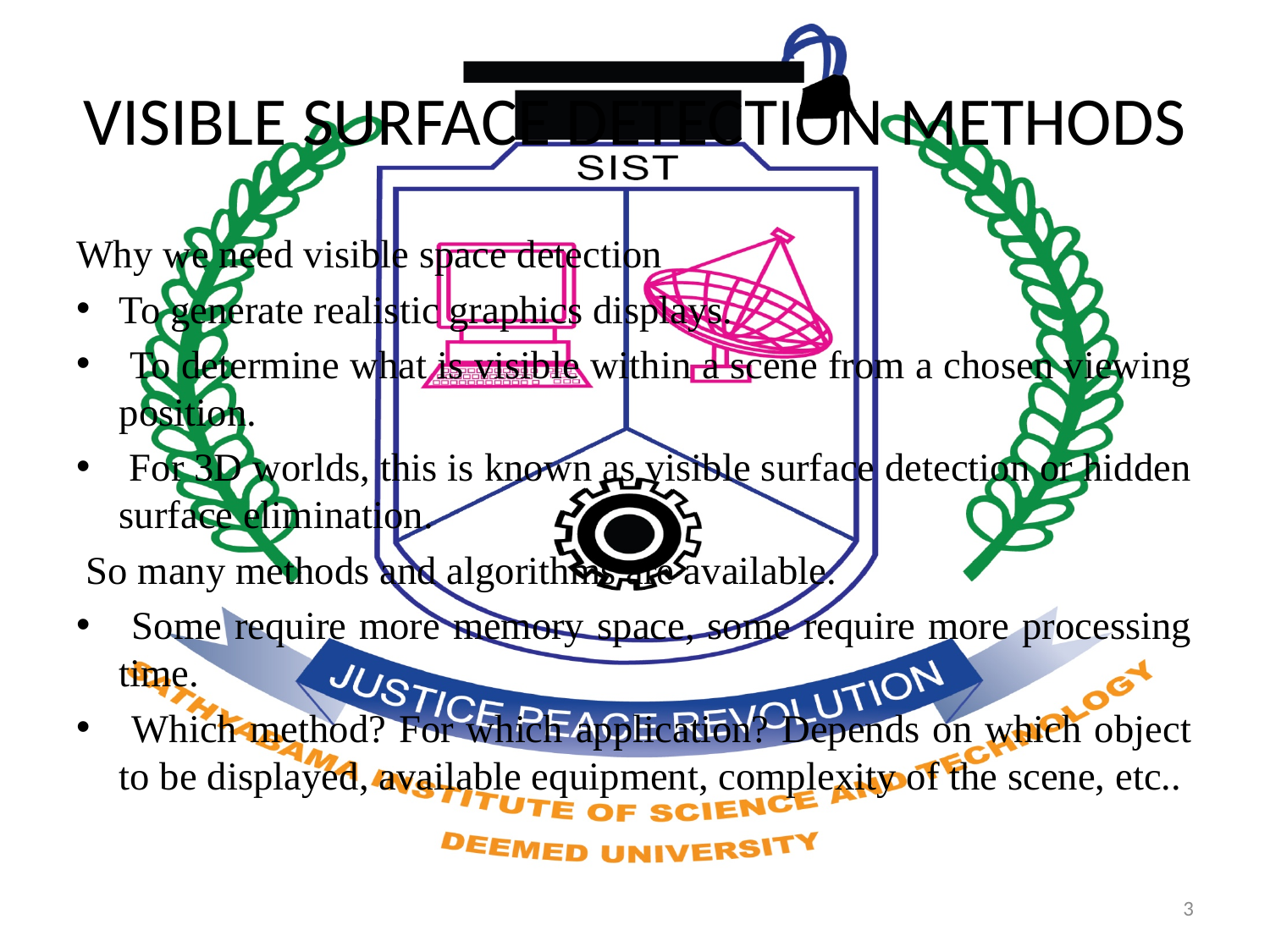

# VISIBLE SURFACE DETECTION METHODS
Why we need visible space detection
To generate realistic graphics displays.
 To determine what is visible within a scene from a chosen viewing position.
 For 3D worlds, this is known as visible surface detection or hidden surface elimination.
 So many methods and algorithms are available.
 Some require more memory space, some require more processing time.
 Which method? For which application? Depends on which object to be displayed, available equipment, complexity of the scene, etc..
3